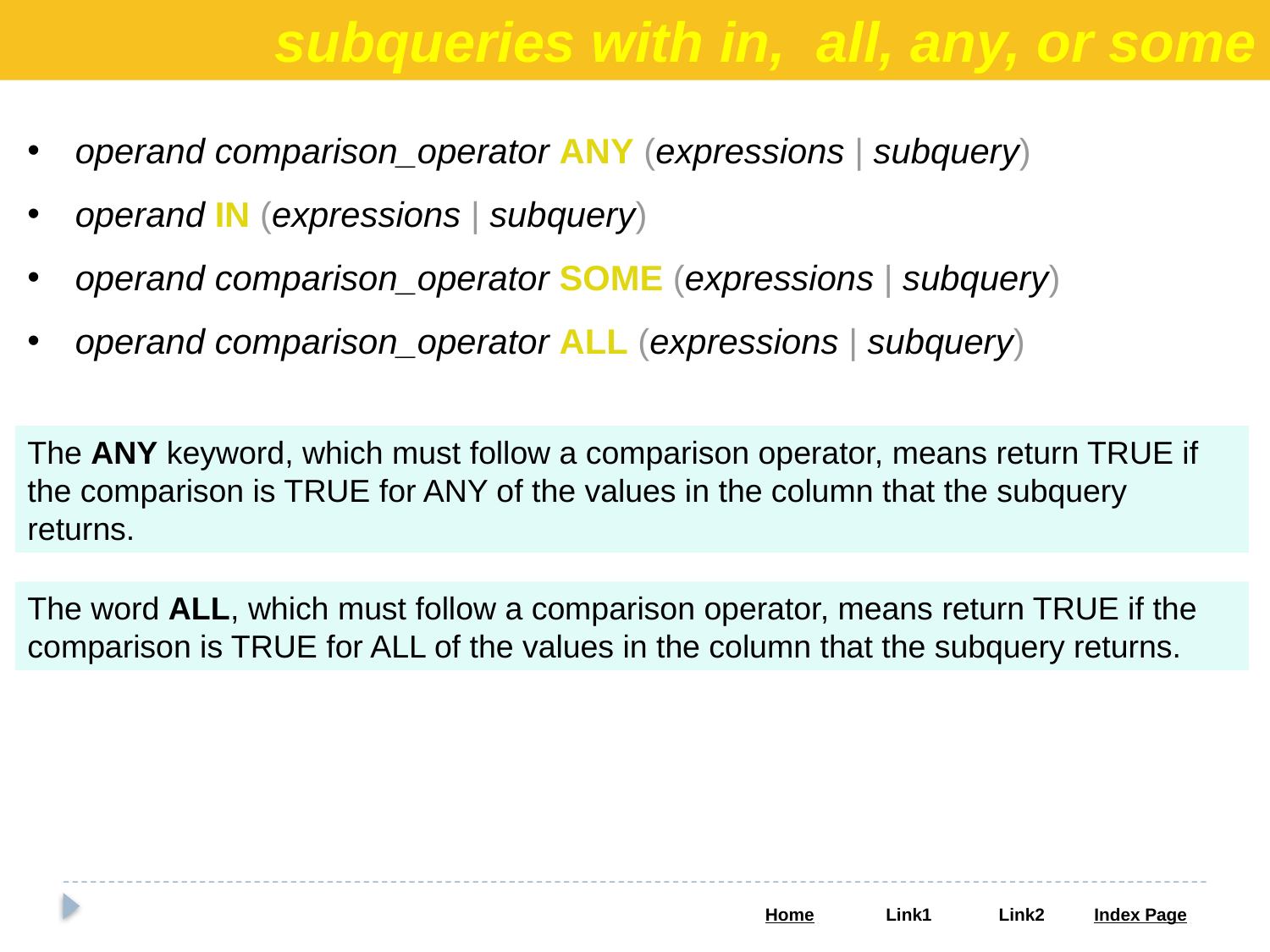

subqueries with in,  all, any, or some
operand comparison_operator ANY (expressions | subquery)
operand IN (expressions | subquery)
operand comparison_operator SOME (expressions | subquery)
operand comparison_operator ALL (expressions | subquery)
The ANY keyword, which must follow a comparison operator, means return TRUE if the comparison is TRUE for ANY of the values in the column that the subquery returns.
The word ALL, which must follow a comparison operator, means return TRUE if the comparison is TRUE for ALL of the values in the column that the subquery returns.